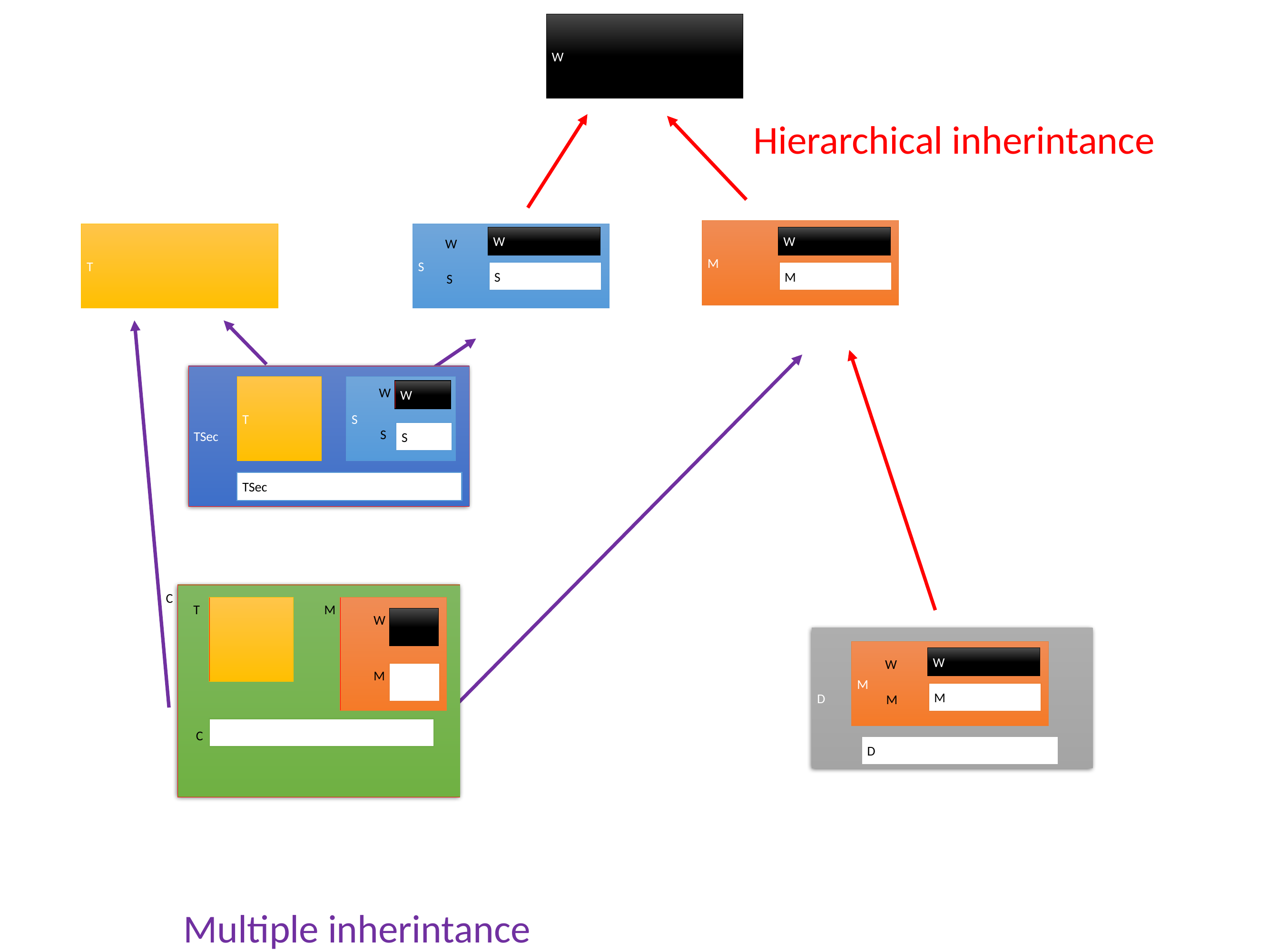

W
Hierarchical inherintance
M
T
S
W
W
W
M
S
S
TSec
T
S
W
W
S
S
TSec

C
T

M

W

D
M
W
W
M

M
M

C
D
Multiple inherintance